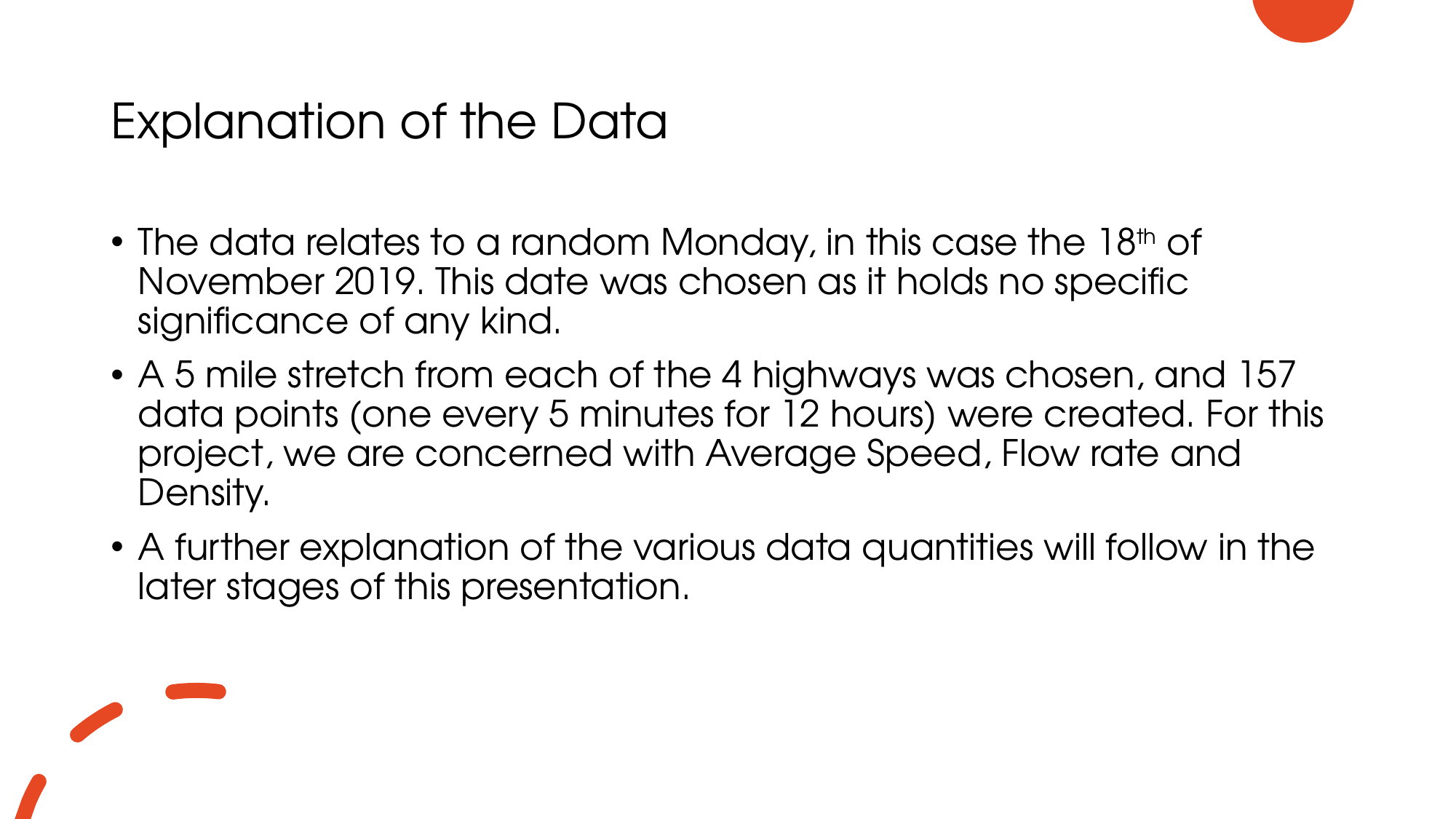

# Explanation of the Data
The data relates to a random Monday, in this case the 18th of November 2019. This date was chosen as it holds no specific significance of any kind.
A 5 mile stretch from each of the 4 highways was chosen, and 157 data points (one every 5 minutes for 12 hours) were created. For this project, we are concerned with Average Speed, Flow rate and Density.
A further explanation of the various data quantities will follow in the later stages of this presentation.